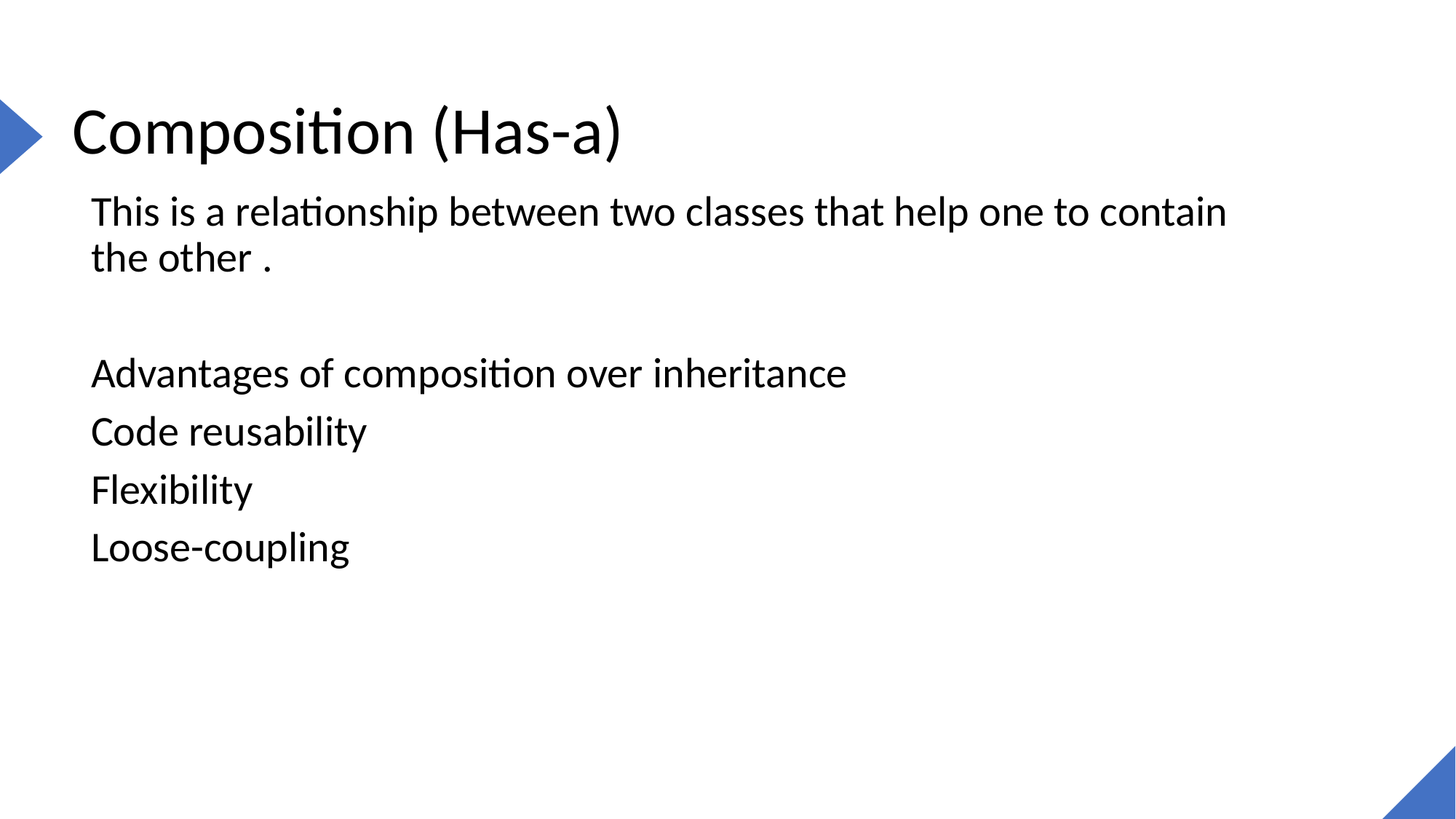

# Composition (Has-a)
This is a relationship between two classes that help one to contain the other .

Advantages of composition over inheritance
Code reusability
Flexibility
Loose-coupling